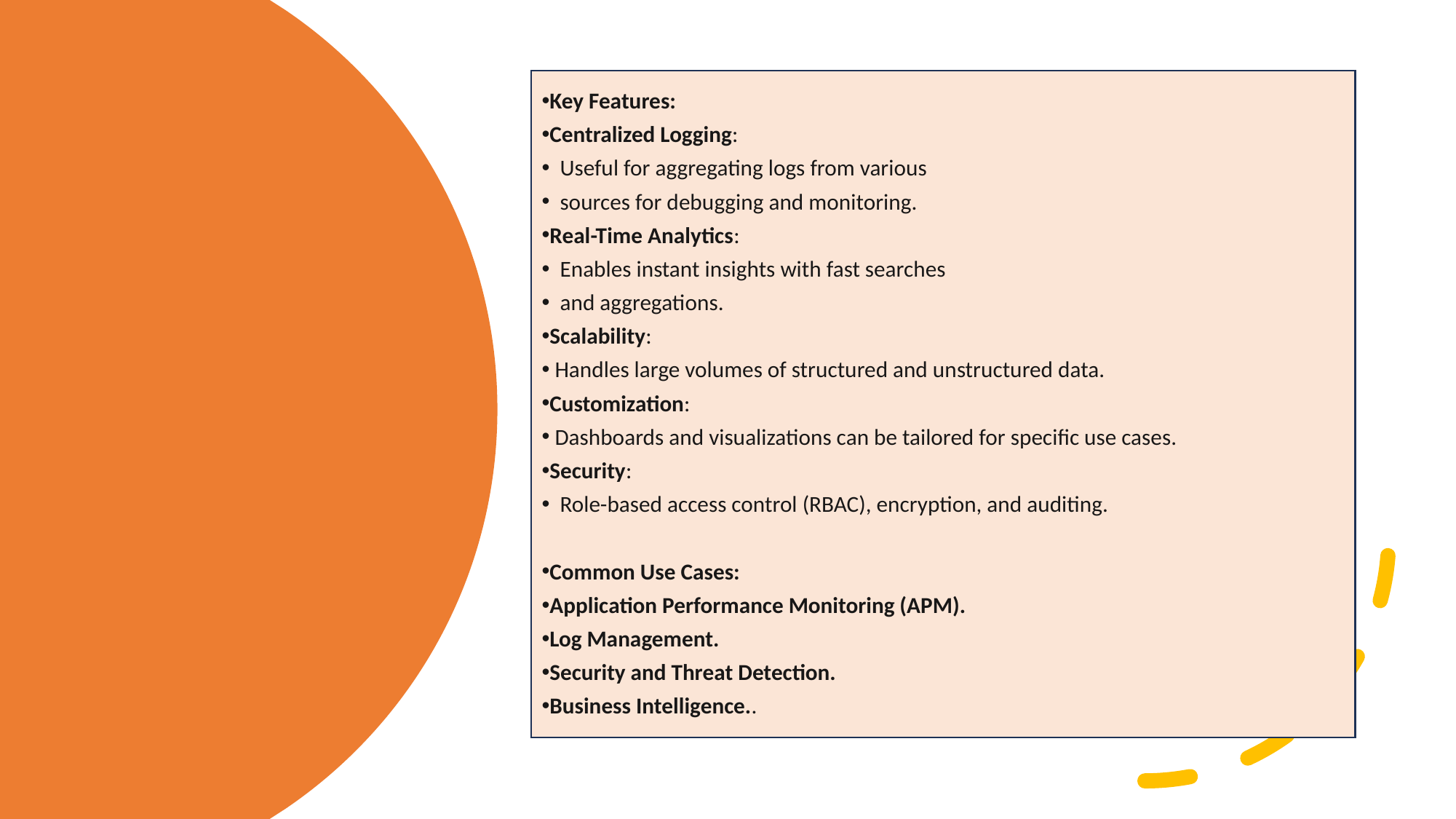

Key Features:
Centralized Logging:
  Useful for aggregating logs from various
  sources for debugging and monitoring.
Real-Time Analytics:
  Enables instant insights with fast searches
  and aggregations.
Scalability:
 Handles large volumes of structured and unstructured data.
Customization:
 Dashboards and visualizations can be tailored for specific use cases.
Security:
  Role-based access control (RBAC), encryption, and auditing.

Common Use Cases:
Application Performance Monitoring (APM).
Log Management.
Security and Threat Detection.
Business Intelligence..